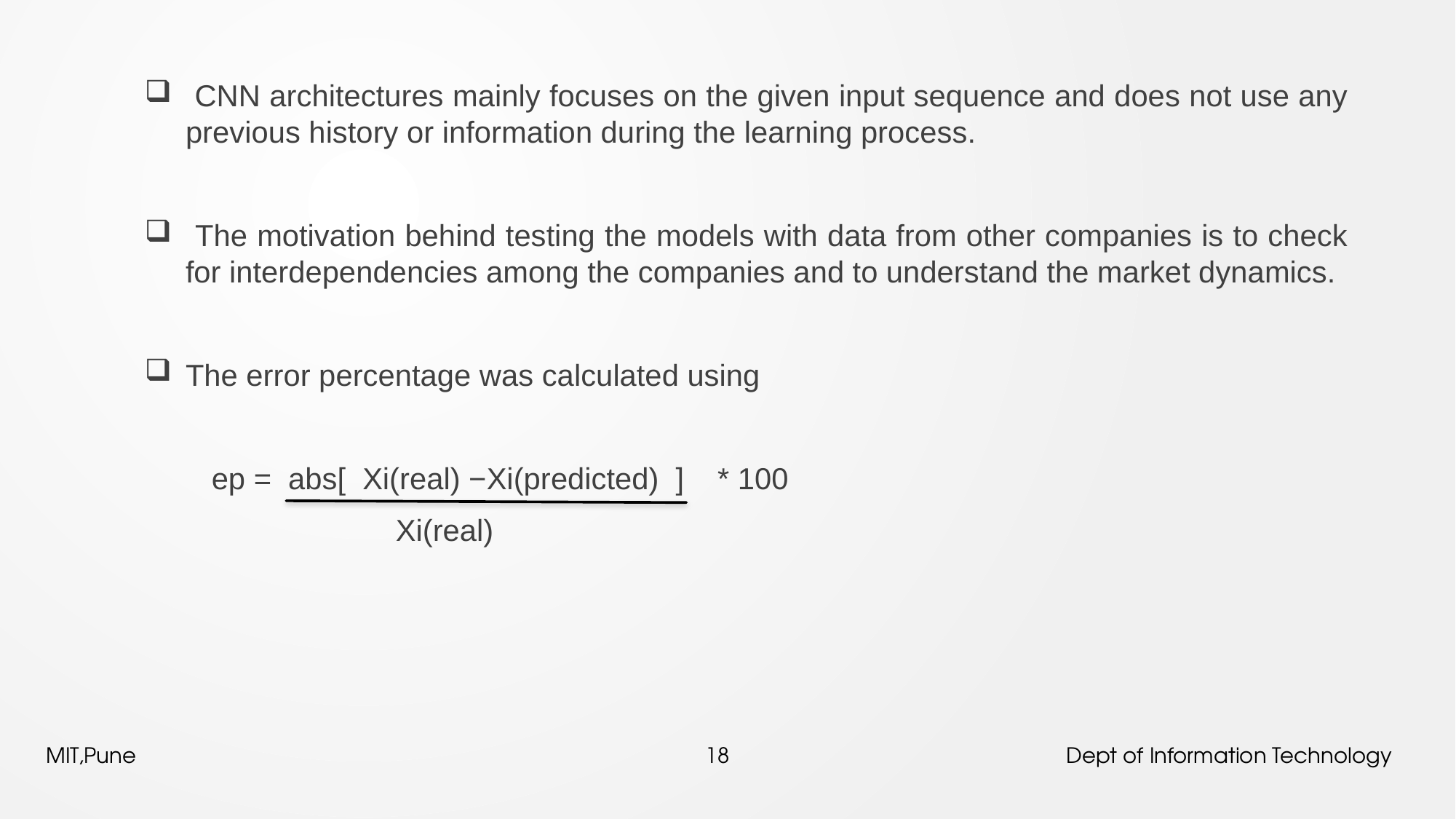

CNN architectures mainly focuses on the given input sequence and does not use any previous history or information during the learning process.

 The motivation behind testing the models with data from other companies is to check for interdependencies among the companies and to understand the market dynamics.

The error percentage was calculated using

        ep =  abs[  Xi(real) −Xi(predicted)  ]    * 100
                              Xi(real)

MIT,Pune                                                                                                  18                                                          Dept of Information Technology